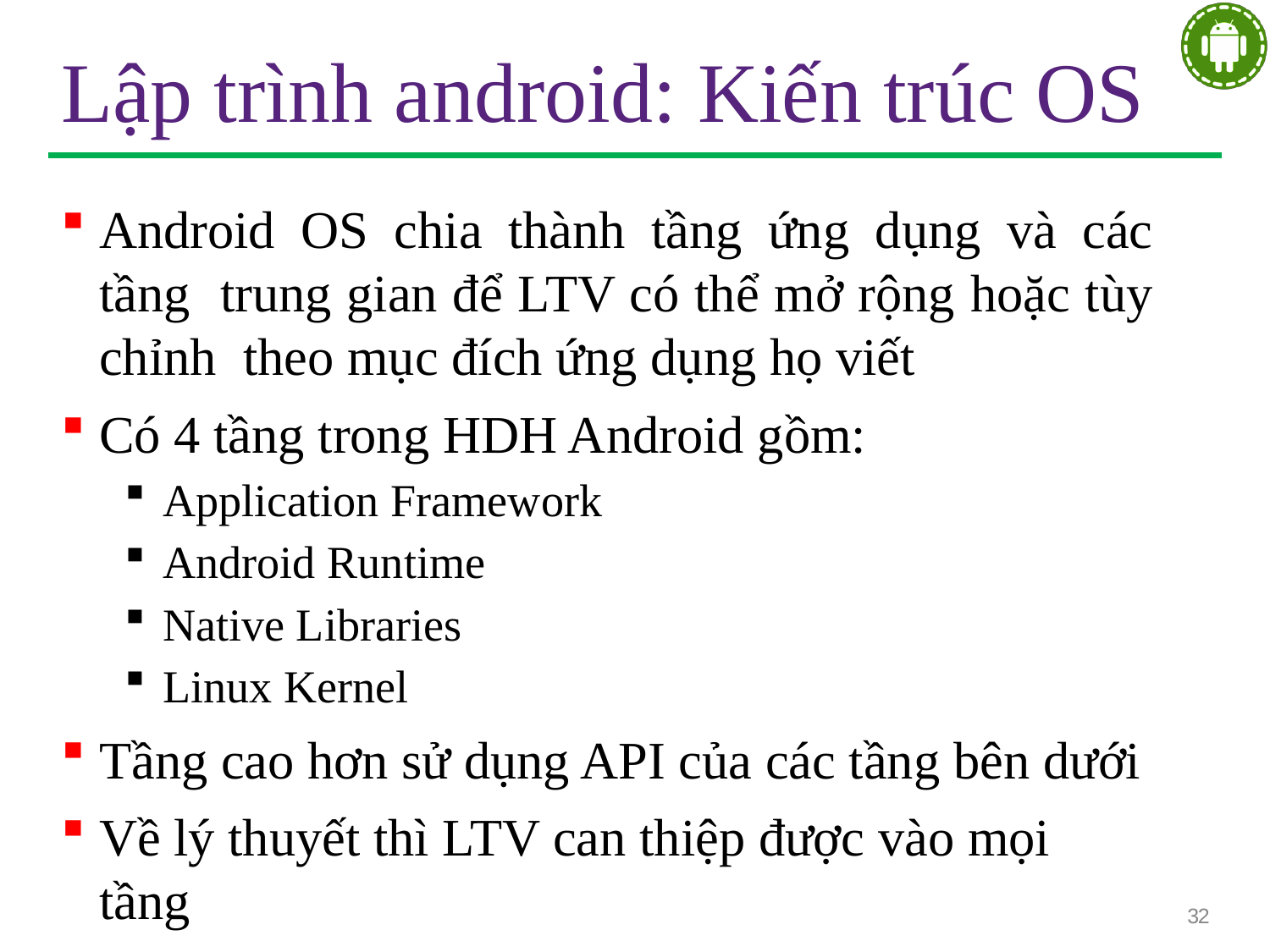

# Lập trình android: Kiến trúc OS
Android OS chia thành tầng ứng dụng và các tầng  trung gian để LTV có thể mở rộng hoặc tùy chỉnh  theo mục đích ứng dụng họ viết
Có 4 tầng trong HDH Android gồm:
Application Framework
Android Runtime
Native Libraries
Linux Kernel
Tầng cao hơn sử dụng API của các tầng bên dưới
Về lý thuyết thì LTV can thiệp được vào mọi tầng
32